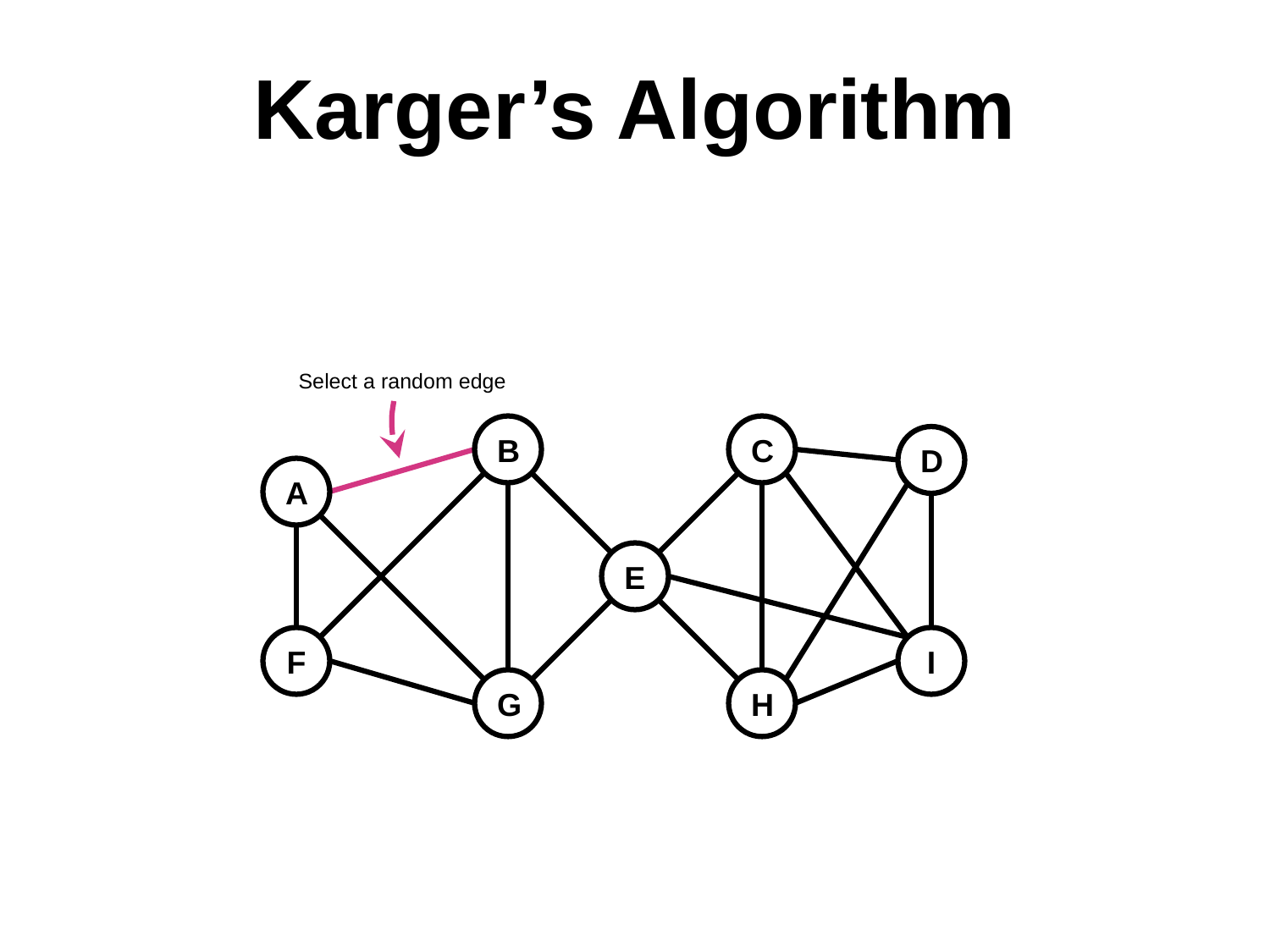

Karger’s Algorithm
Select a random edge

B
C
D
A
E
F
I
G
H